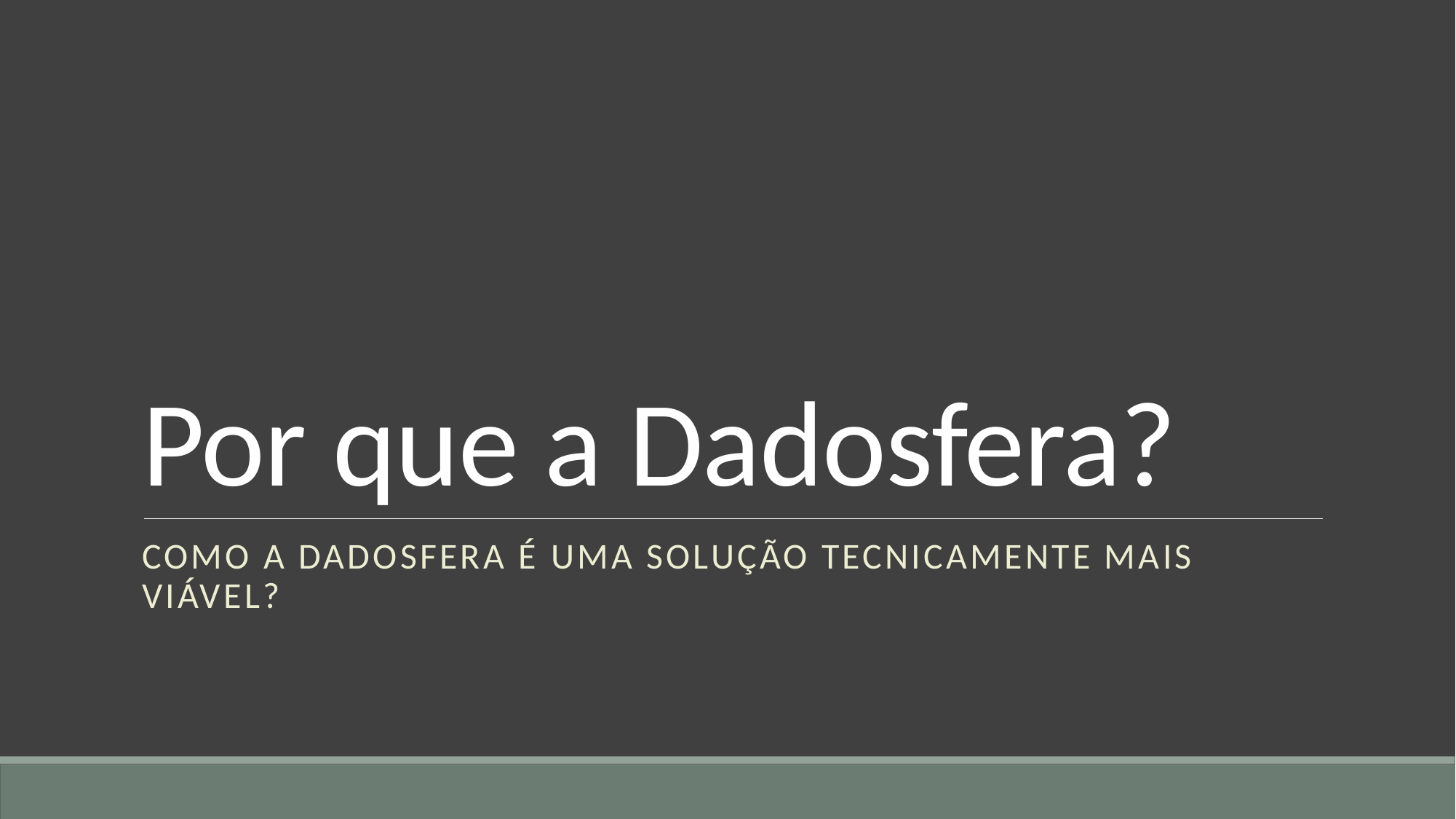

# Por que a Dadosfera?
Como a Dadosfera é uma solução tecnicamente mais viável?